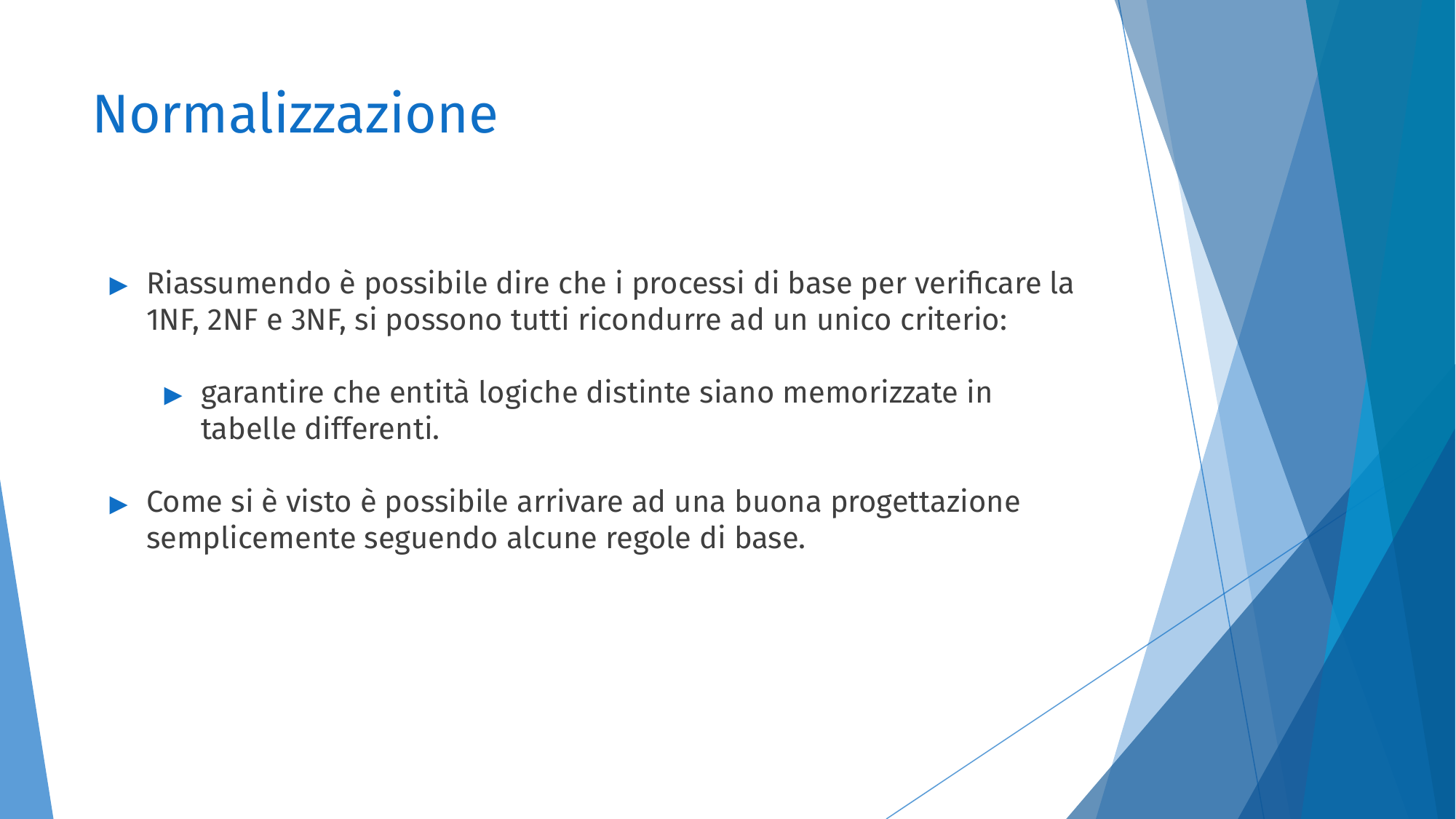

# Normalizzazione
Riassumendo è possibile dire che i processi di base per verificare la 1NF, 2NF e 3NF, si possono tutti ricondurre ad un unico criterio:
garantire che entità logiche distinte siano memorizzate in tabelle differenti.
Come si è visto è possibile arrivare ad una buona progettazione semplicemente seguendo alcune regole di base.